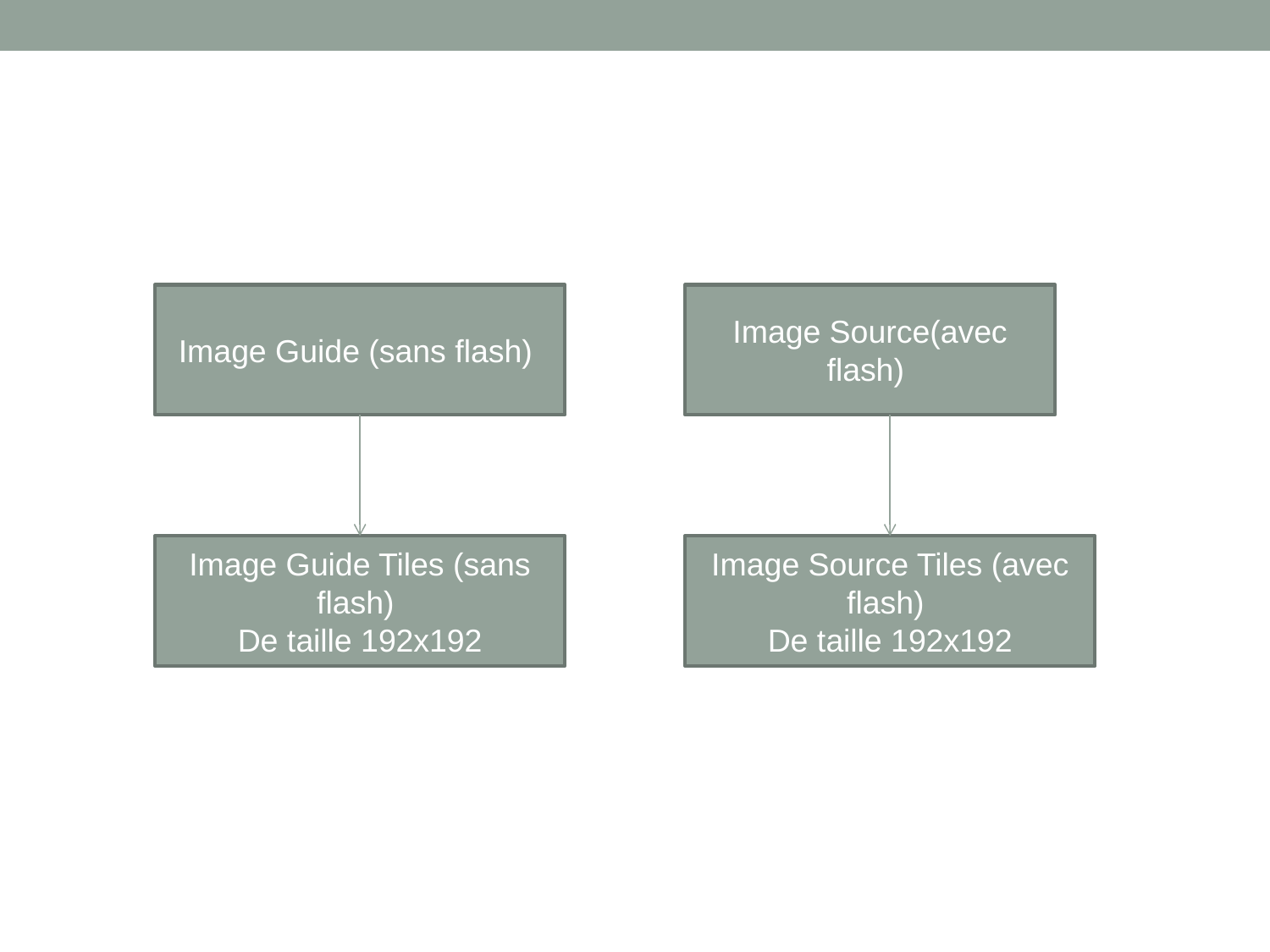

#

Image Guide (sans flash)
Image Source(avec flash)
Image Guide Tiles (sans flash)
De taille 192x192
Image Source Tiles (avec flash)
De taille 192x192